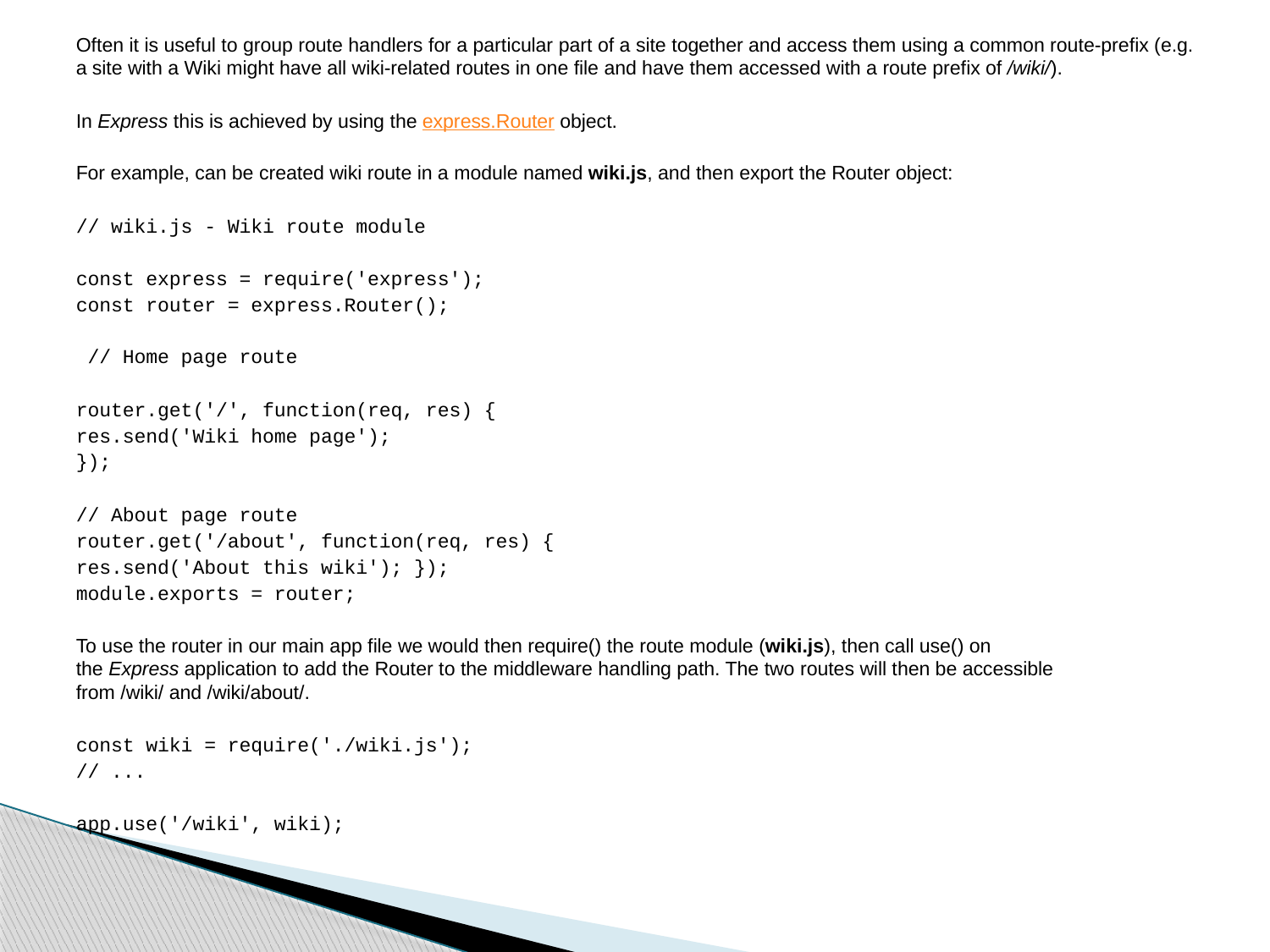

Often it is useful to group route handlers for a particular part of a site together and access them using a common route-prefix (e.g. a site with a Wiki might have all wiki-related routes in one file and have them accessed with a route prefix of /wiki/).

In Express this is achieved by using the express.Router object.

For example, can be created wiki route in a module named wiki.js, and then export the Router object:

// wiki.js - Wiki route module

const express = require('express');
const router = express.Router();

 // Home page route

router.get('/', function(req, res) {
res.send('Wiki home page');
});

// About page route
router.get('/about', function(req, res) {
res.send('About this wiki'); });
module.exports = router;

To use the router in our main app file we would then require() the route module (wiki.js), then call use() on the Express application to add the Router to the middleware handling path. The two routes will then be accessible from /wiki/ and /wiki/about/.

const wiki = require('./wiki.js');
// ...

app.use('/wiki', wiki);